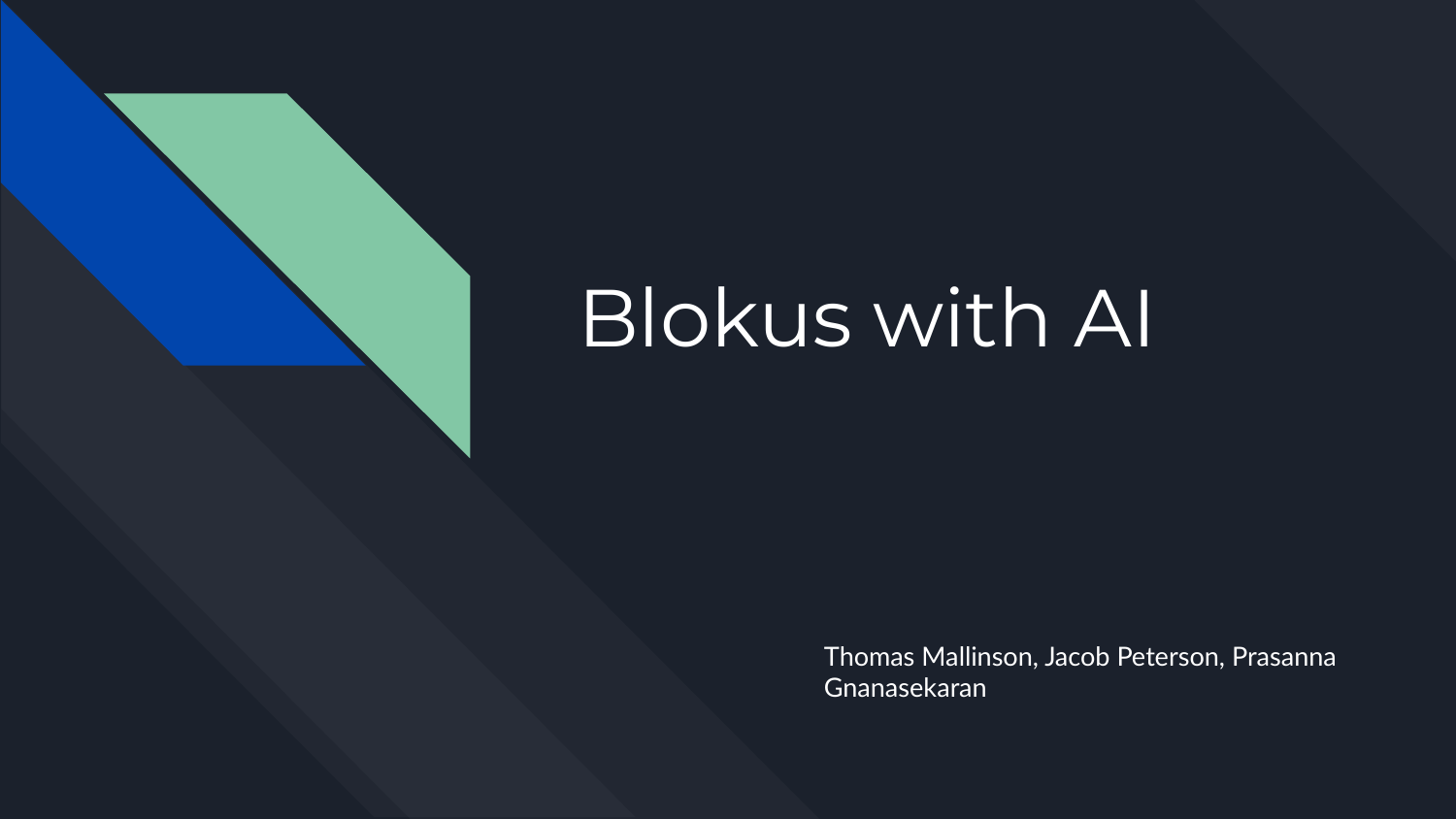

# Blokus with AI
Thomas Mallinson, Jacob Peterson, Prasanna Gnanasekaran